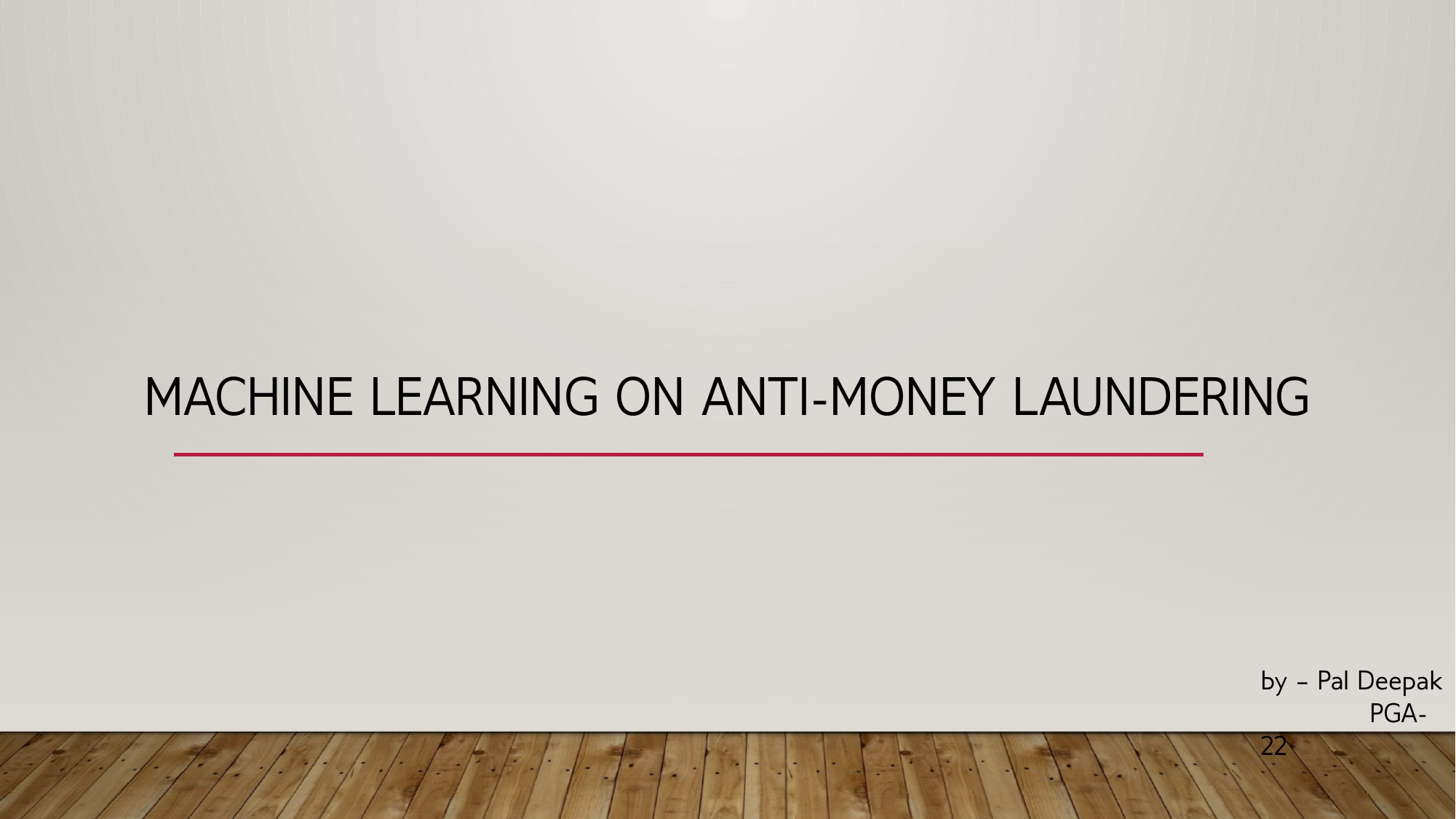

# Machine Learning on Anti-Money Laundering

by – Pal Deepak
	PGA-22